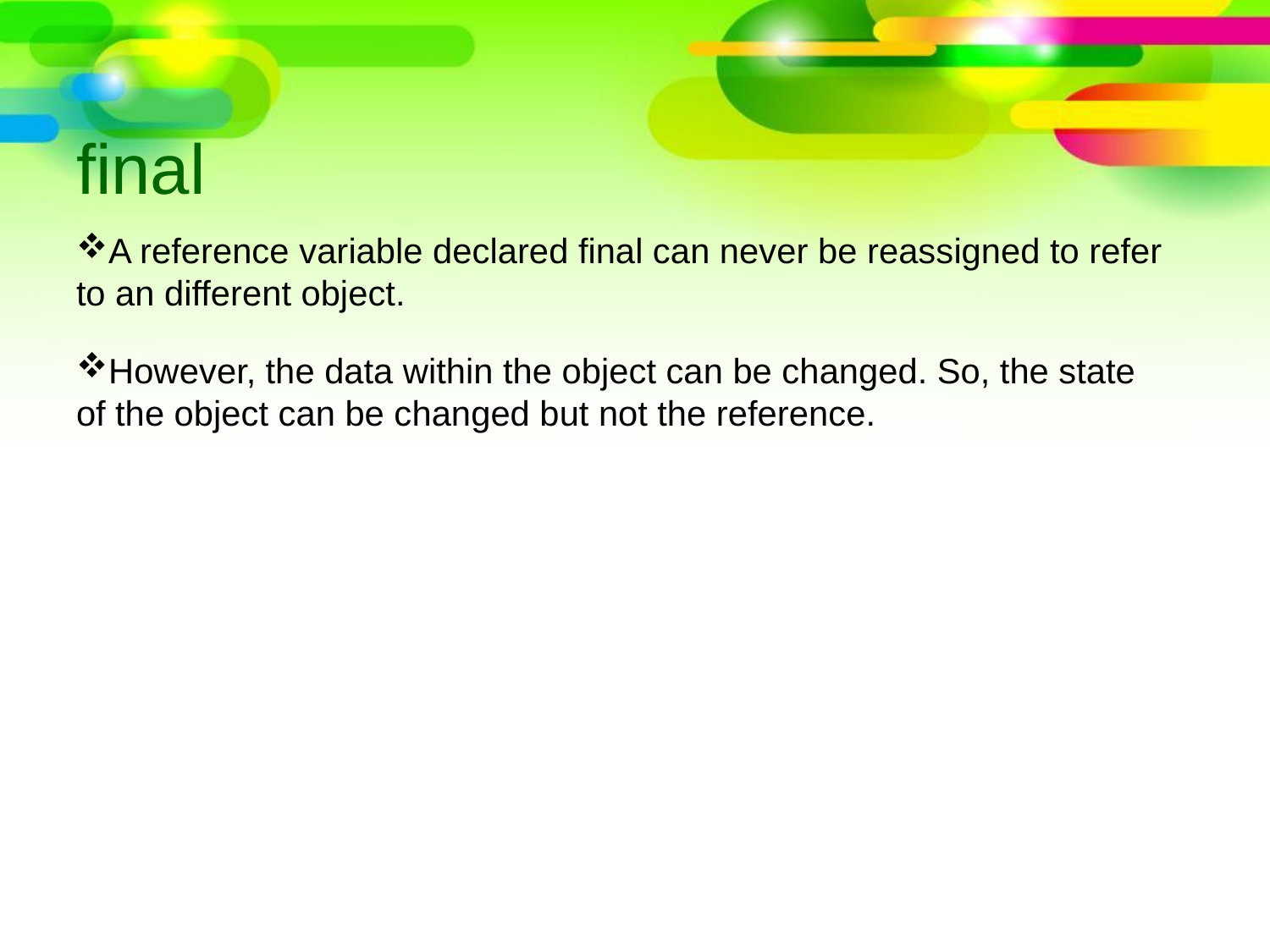

# final
A reference variable declared final can never be reassigned to refer to an different object.

However, the data within the object can be changed. So, the state of the object can be changed but not the reference.